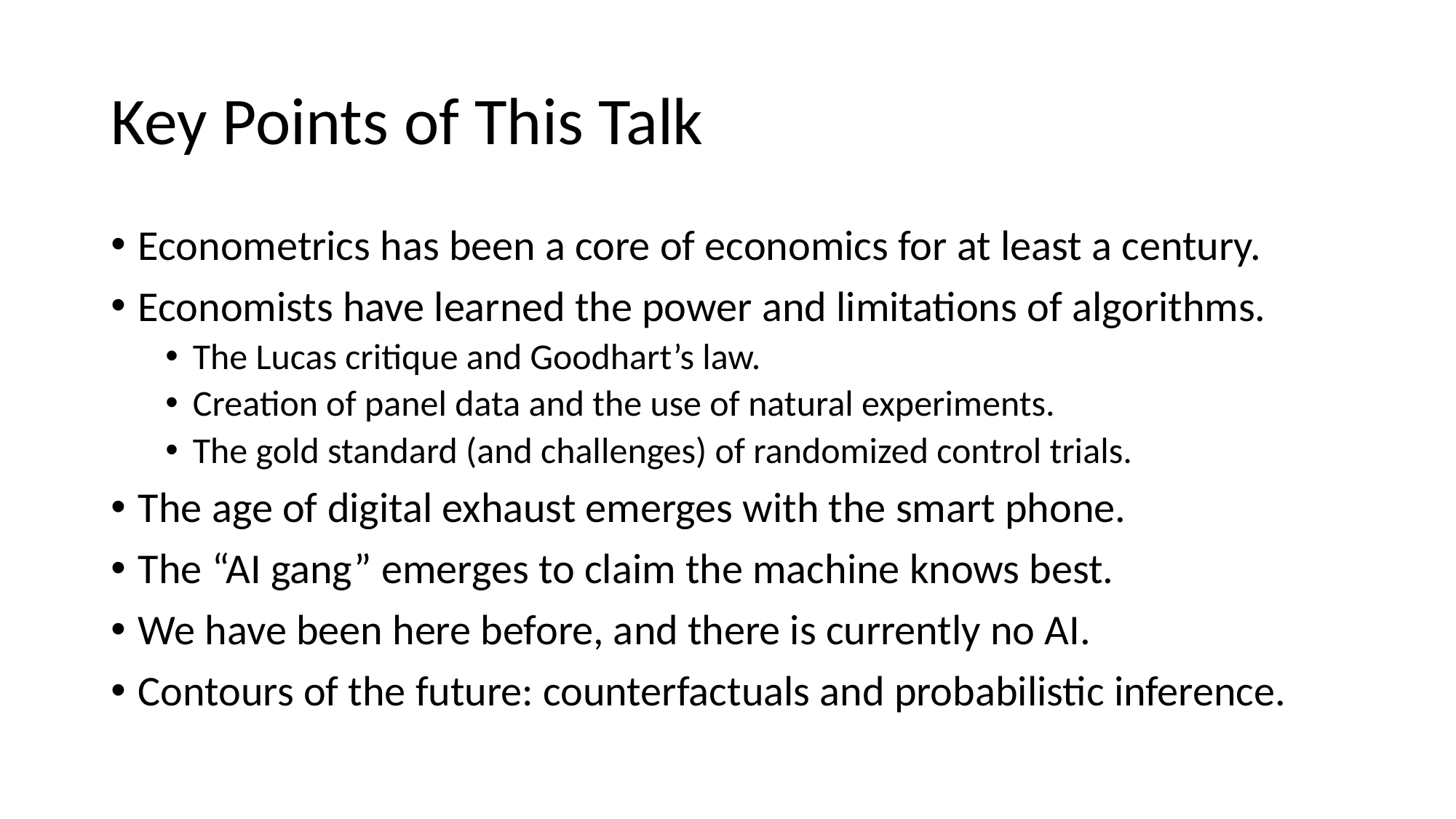

# Key Points of This Talk
Econometrics has been a core of economics for at least a century.
Economists have learned the power and limitations of algorithms.
The Lucas critique and Goodhart’s law.
Creation of panel data and the use of natural experiments.
The gold standard (and challenges) of randomized control trials.
The age of digital exhaust emerges with the smart phone.
The “AI gang” emerges to claim the machine knows best.
We have been here before, and there is currently no AI.
Contours of the future: counterfactuals and probabilistic inference.